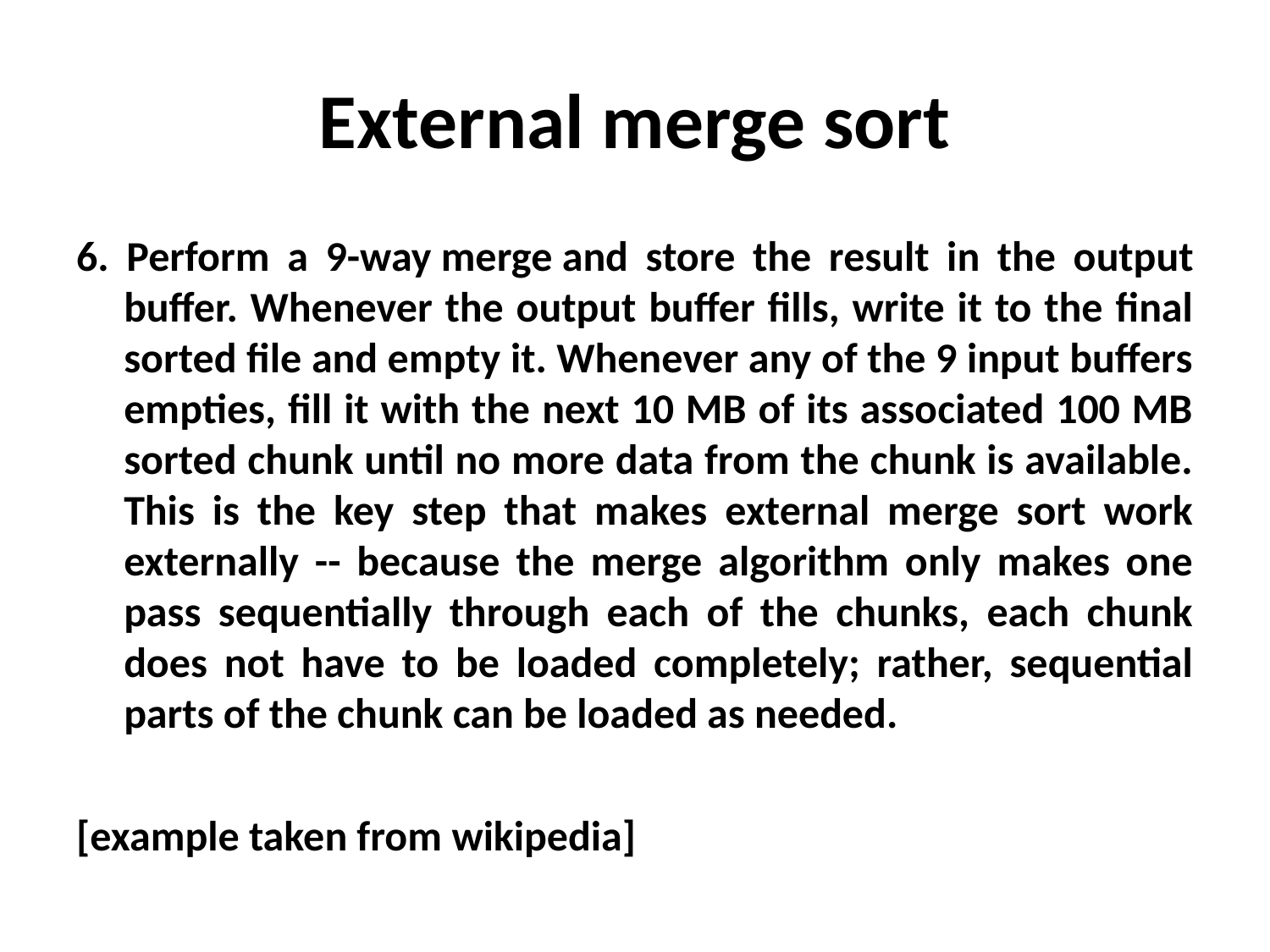

External merge sort
6. Perform a 9-way merge and store the result in the output buffer. Whenever the output buffer fills, write it to the final sorted file and empty it. Whenever any of the 9 input buffers empties, fill it with the next 10 MB of its associated 100 MB sorted chunk until no more data from the chunk is available. This is the key step that makes external merge sort work externally -- because the merge algorithm only makes one pass sequentially through each of the chunks, each chunk does not have to be loaded completely; rather, sequential parts of the chunk can be loaded as needed.

[example taken from wikipedia]